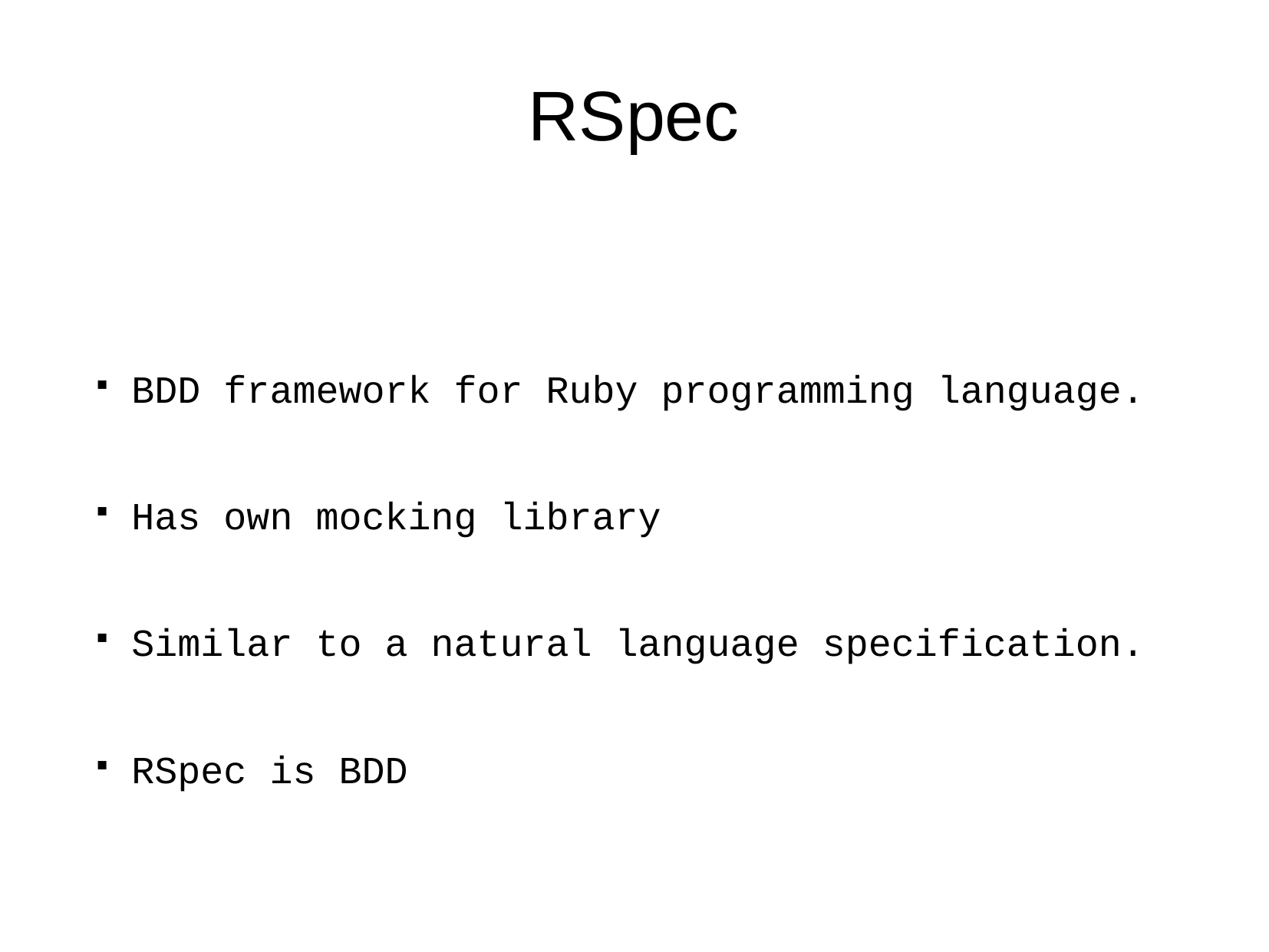

# RSpec

BDD framework for Ruby programming language.

Has own mocking library

Similar to a natural language specification.

RSpec is BDD